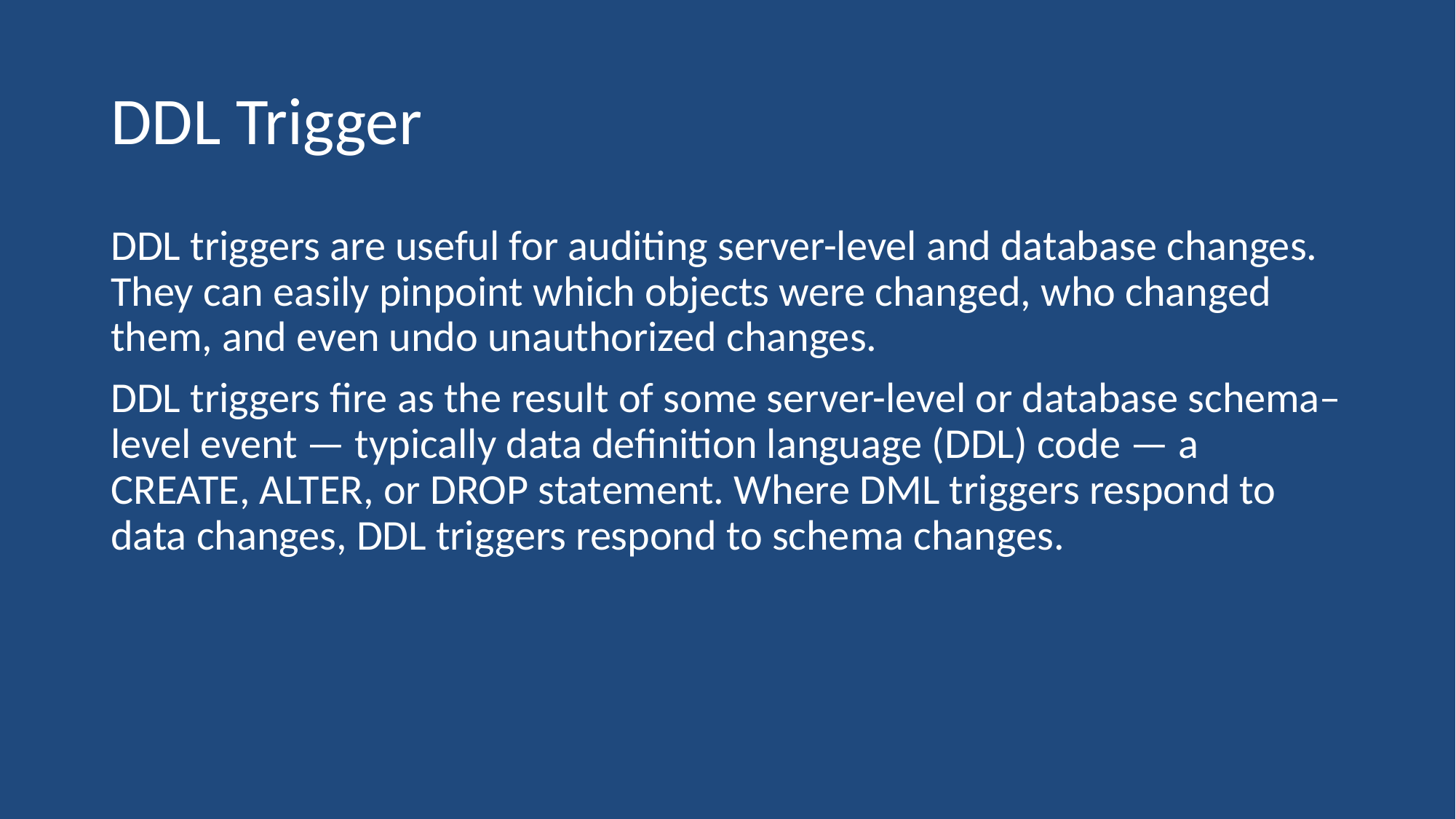

# DDL Trigger
DDL triggers are useful for auditing server-level and database changes. They can easily pinpoint which objects were changed, who changed them, and even undo unauthorized changes.
DDL triggers fire as the result of some server-level or database schema–level event — typically data definition language (DDL) code — a CREATE, ALTER, or DROP statement. Where DML triggers respond to data changes, DDL triggers respond to schema changes.